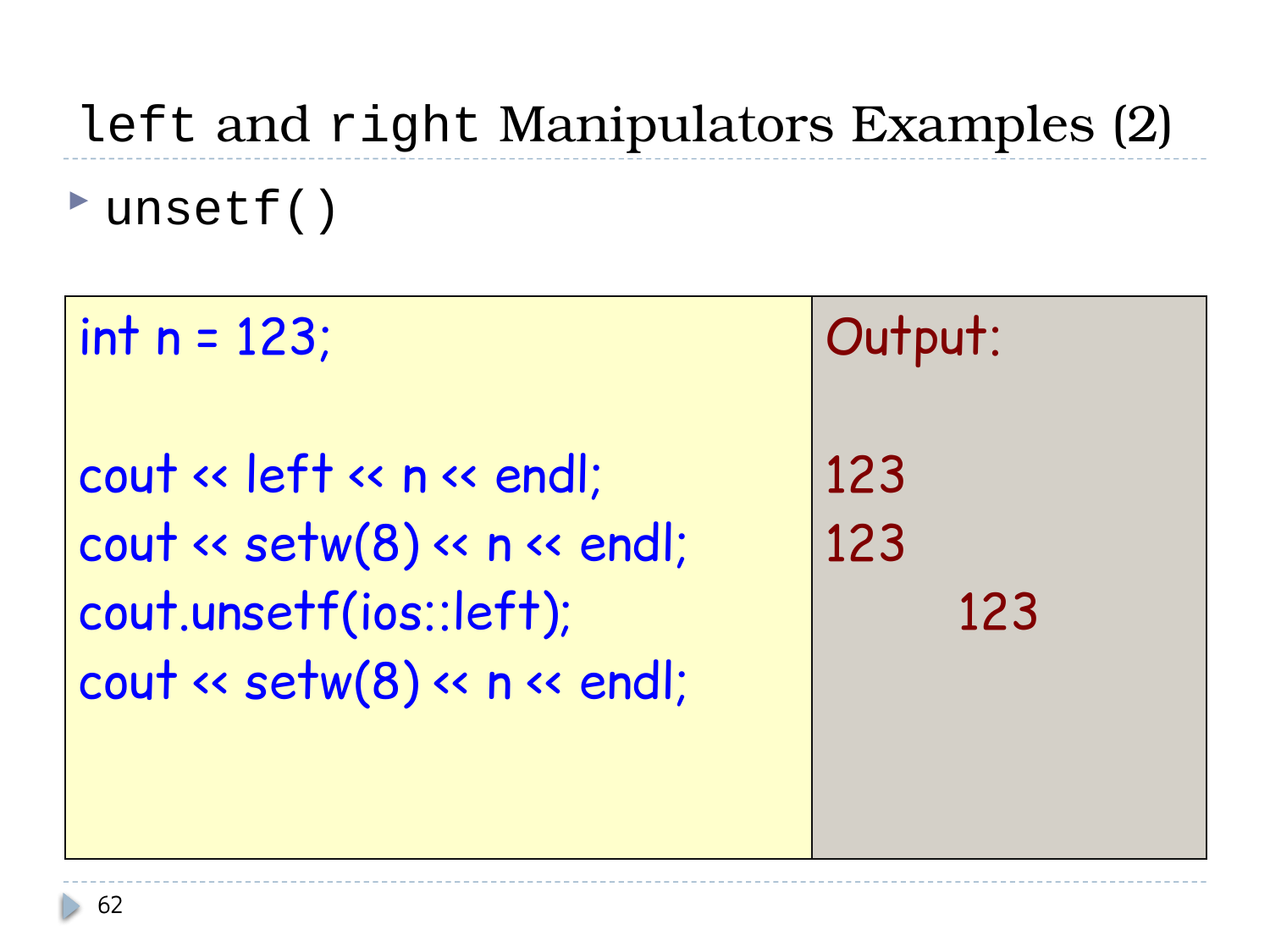

# left and right Manipulators Examples (2)
unsetf()
| int n = 123;   cout << left << n << endl; cout << setw(8) << n << endl; cout.unsetf(ios::left); cout << setw(8) << n << endl; | Output: 123 123 123 |
| --- | --- |
62